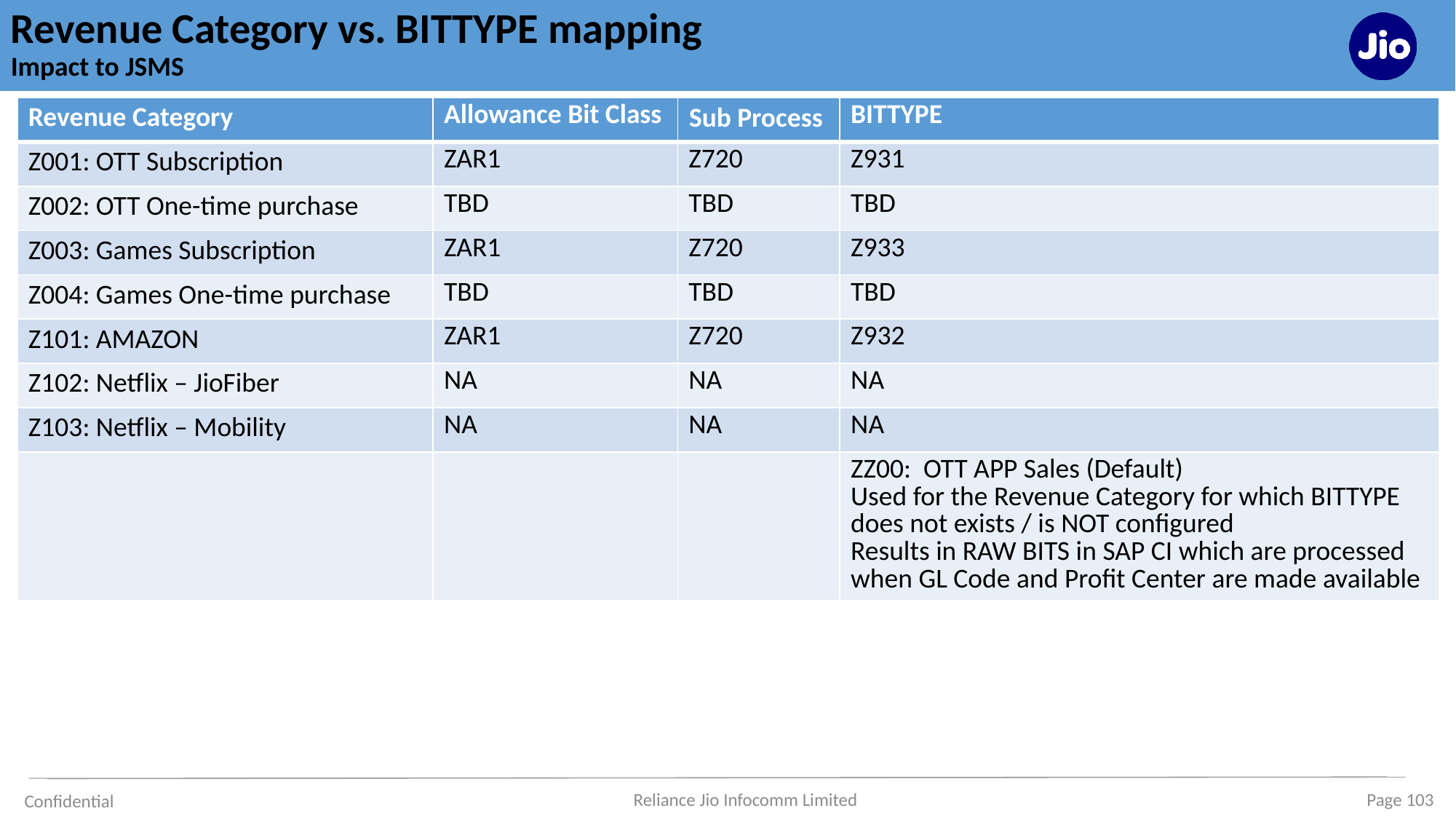

# Revenue Category vs. BITTYPE mapping Impact to JSMS
| Revenue Category | Allowance Bit Class | Sub Process | BITTYPE |
| --- | --- | --- | --- |
| Z001: OTT Subscription | ZAR1 | Z720 | Z931 |
| Z002: OTT One-time purchase | TBD | TBD | TBD |
| Z003: Games Subscription | ZAR1 | Z720 | Z933 |
| Z004: Games One-time purchase | TBD | TBD | TBD |
| Z101: AMAZON | ZAR1 | Z720 | Z932 |
| Z102: Netflix – JioFiber | NA | NA | NA |
| Z103: Netflix – Mobility | NA | NA | NA |
|  |  |  | ZZ00:  OTT APP Sales (Default) Used for the Revenue Category for which BITTYPE does not exists / is NOT configured Results in RAW BITS in SAP CI which are processed when GL Code and Profit Center are made available |